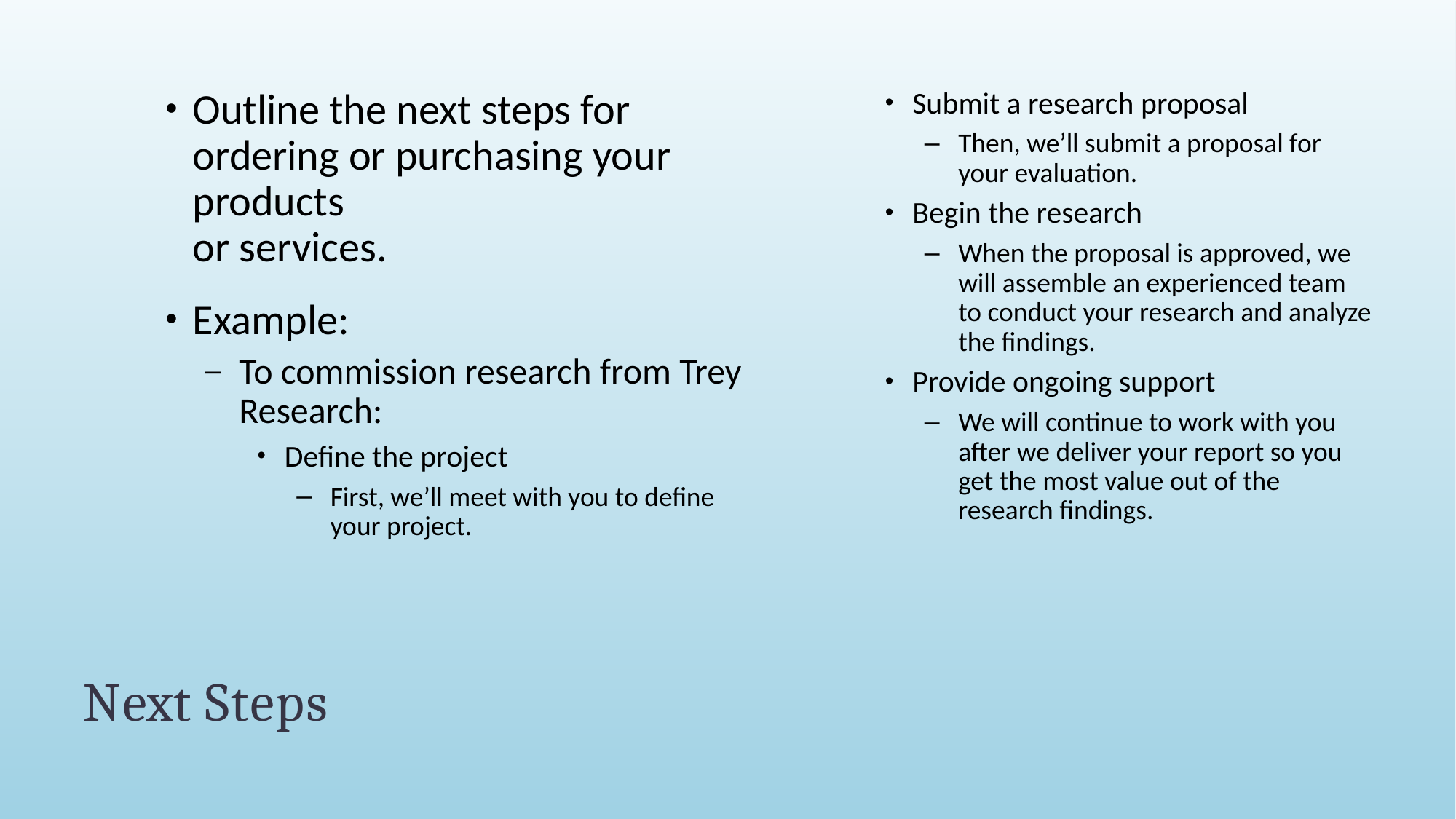

Outline the next steps for ordering or purchasing your products
or services.
Example:
To commission research from Trey Research:
Define the project
First, we’ll meet with you to define your project.
Submit a research proposal
Then, we’ll submit a proposal for your evaluation.
Begin the research
When the proposal is approved, we will assemble an experienced team to conduct your research and analyze the findings.
Provide ongoing support
We will continue to work with you after we deliver your report so you get the most value out of the research findings.
# Next Steps